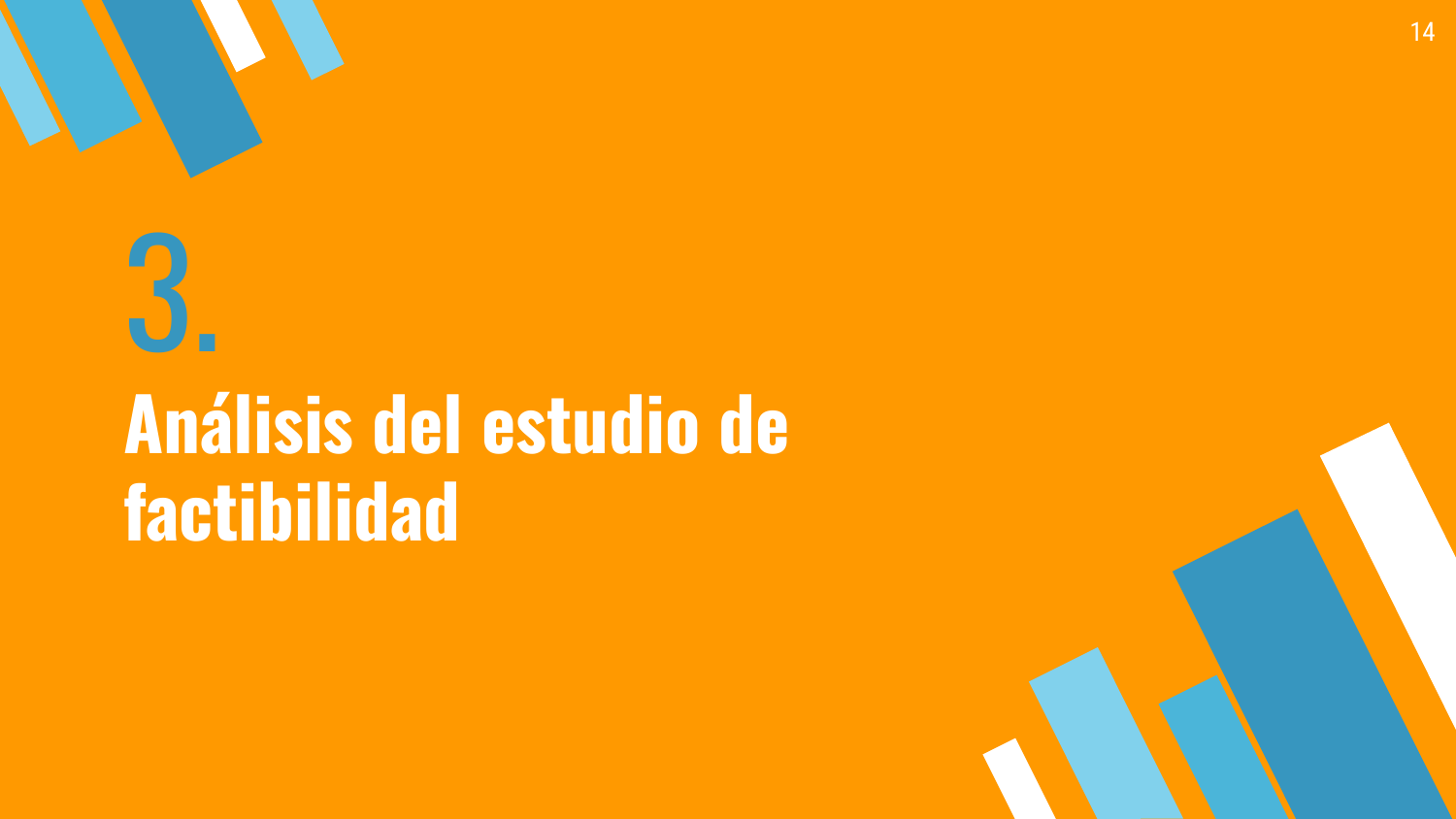

14
3.
Análisis del estudio de factibilidad